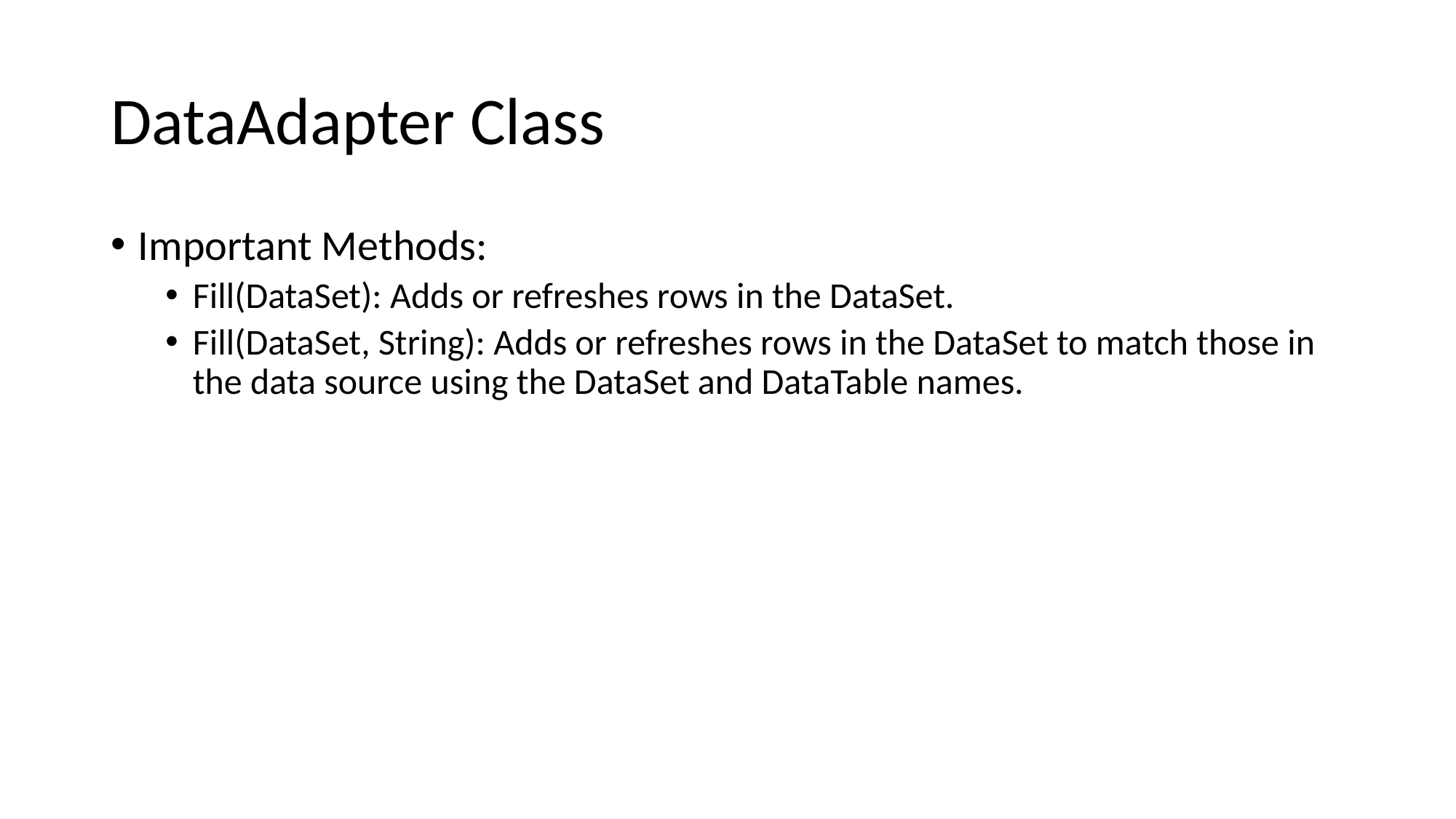

# DataAdapter Class
Important Methods:
Fill(DataSet): Adds or refreshes rows in the DataSet.
Fill(DataSet, String): Adds or refreshes rows in the DataSet to match those in the data source using the DataSet and DataTable names.